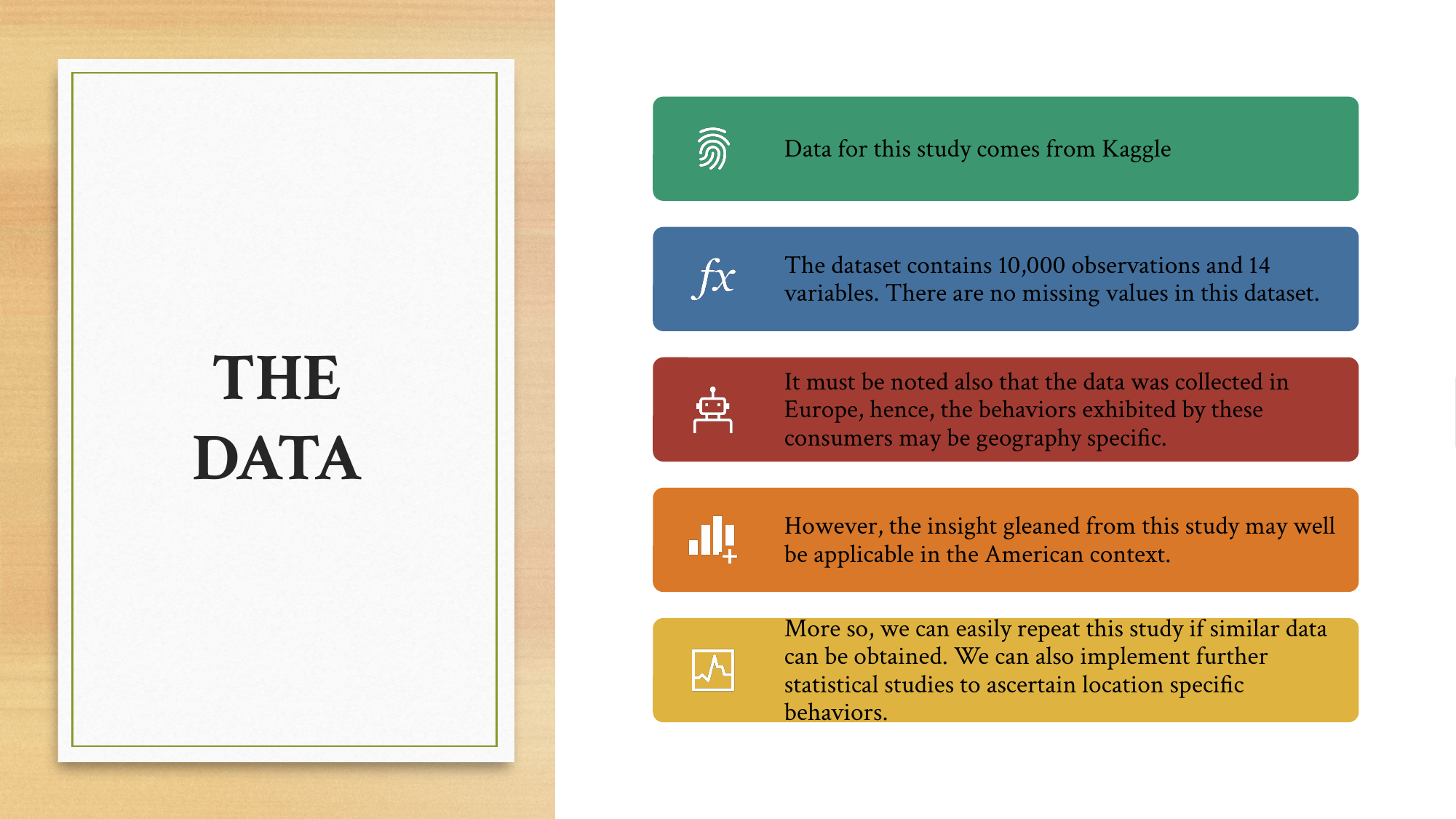

Data for this study comes from Kaggle
The dataset contains 10,000 observations and 14 variables. There are no missing values in this dataset.
It must be noted also that the data was collected in Europe, hence, the behaviors exhibited by these consumers may be geography specific.
However, the insight gleaned from this study may well be applicable in the American context.
More so, we can easily repeat this study if similar data can be obtained. We can also implement further statistical studies to ascertain location specific behaviors.
# THE DATA